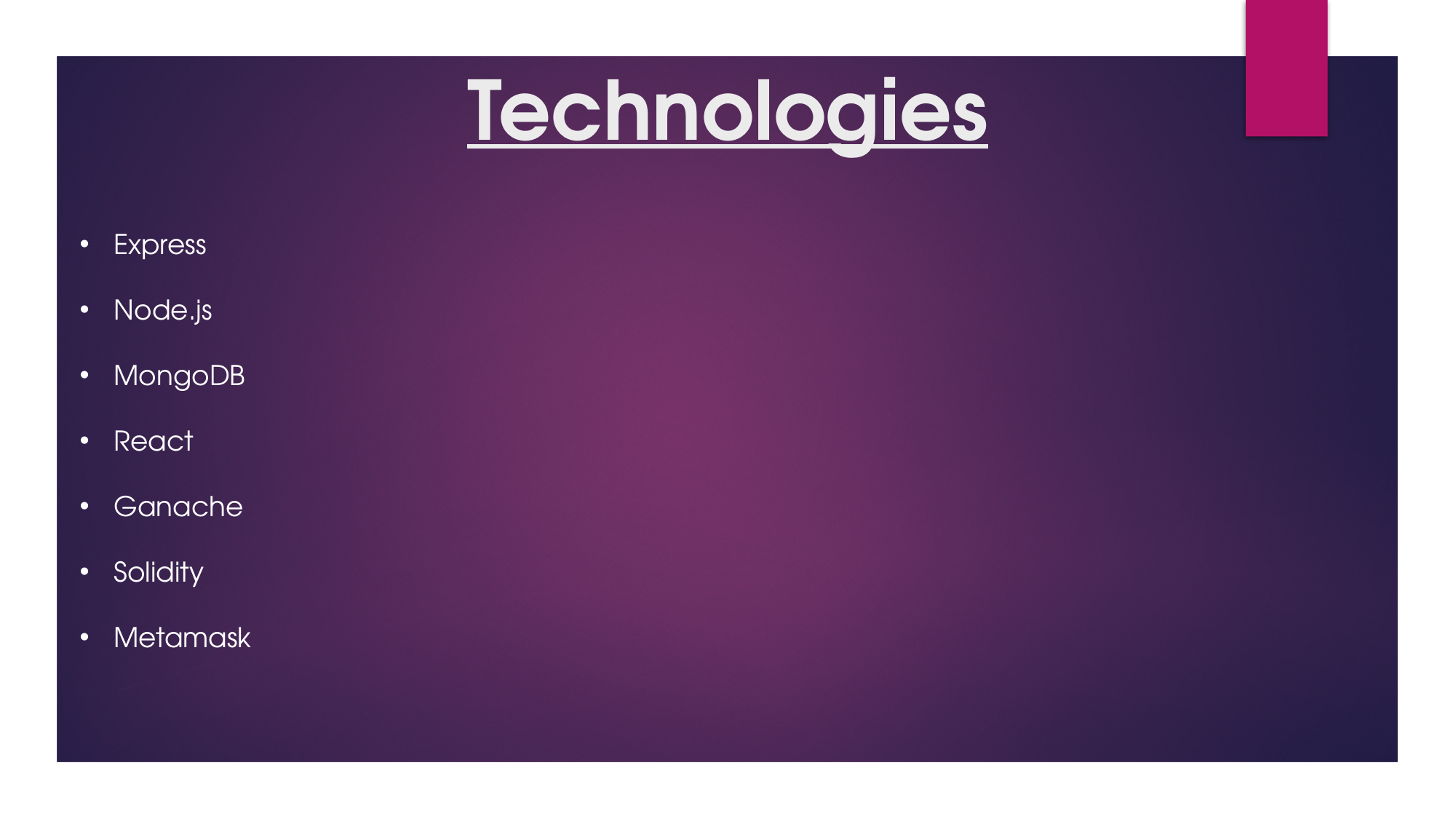

# Technologies
Express

Node.js

MongoDB

React

Ganache

Solidity

Metamask